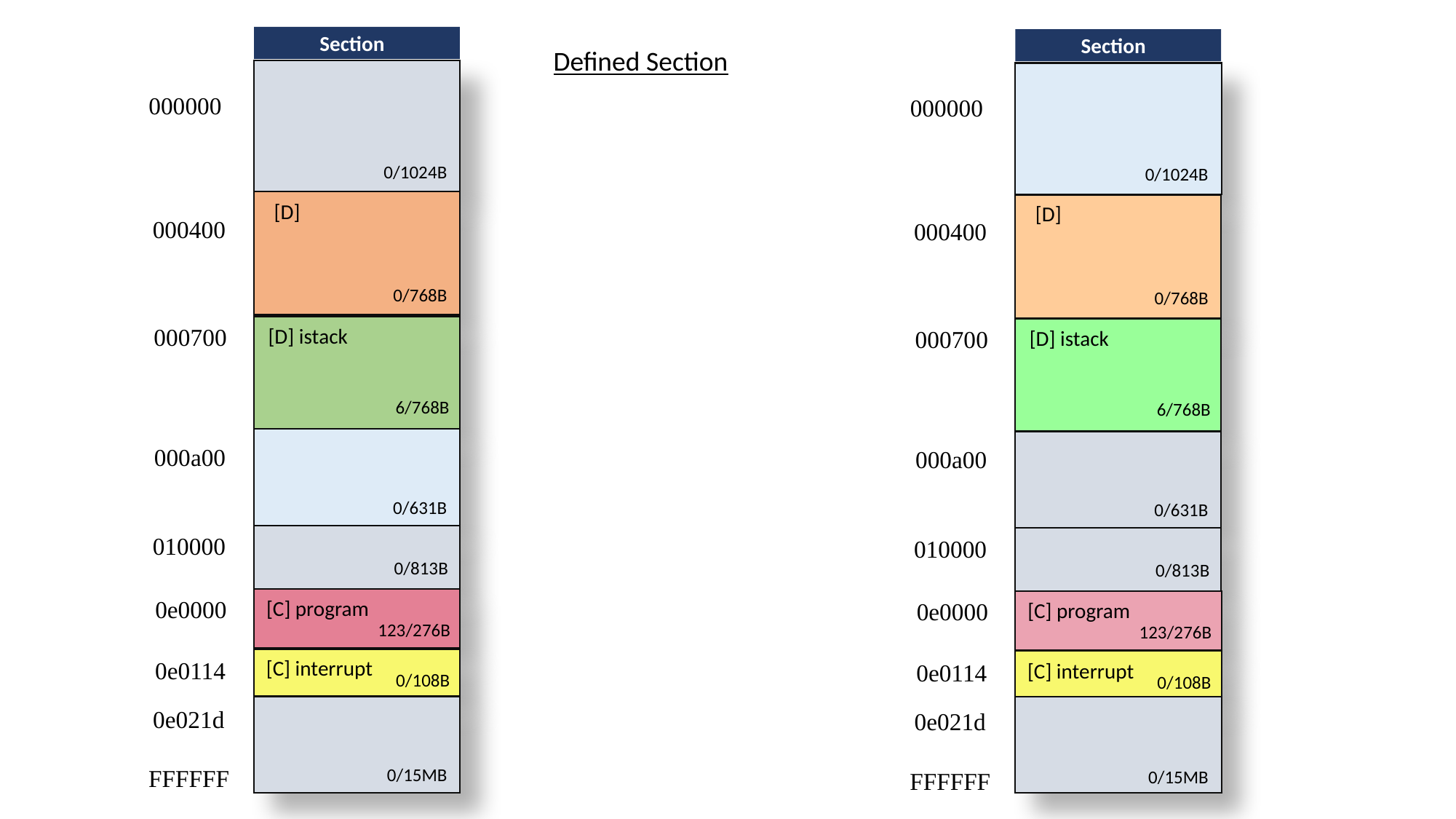

Section

0/1024B

[D]
0/768B

[D] istack
6/768B

0/631B

0/813B

[C] program
123/276B

[C] interrupt
0/108B

0/15MB
000000

000400
000700
000a00
010000
0e0000
0e0114
0e021d
FFFFFF

Section

0/1024B
[D]

0/768B

[D] istack
6/768B

0/631B

0/813B

[C] program
123/276B

[C] interrupt
0/108B

0/15MB
000000

000400
000700
000a00
010000
0e0000
0e0114
0e021d
FFFFFF

Defined Section